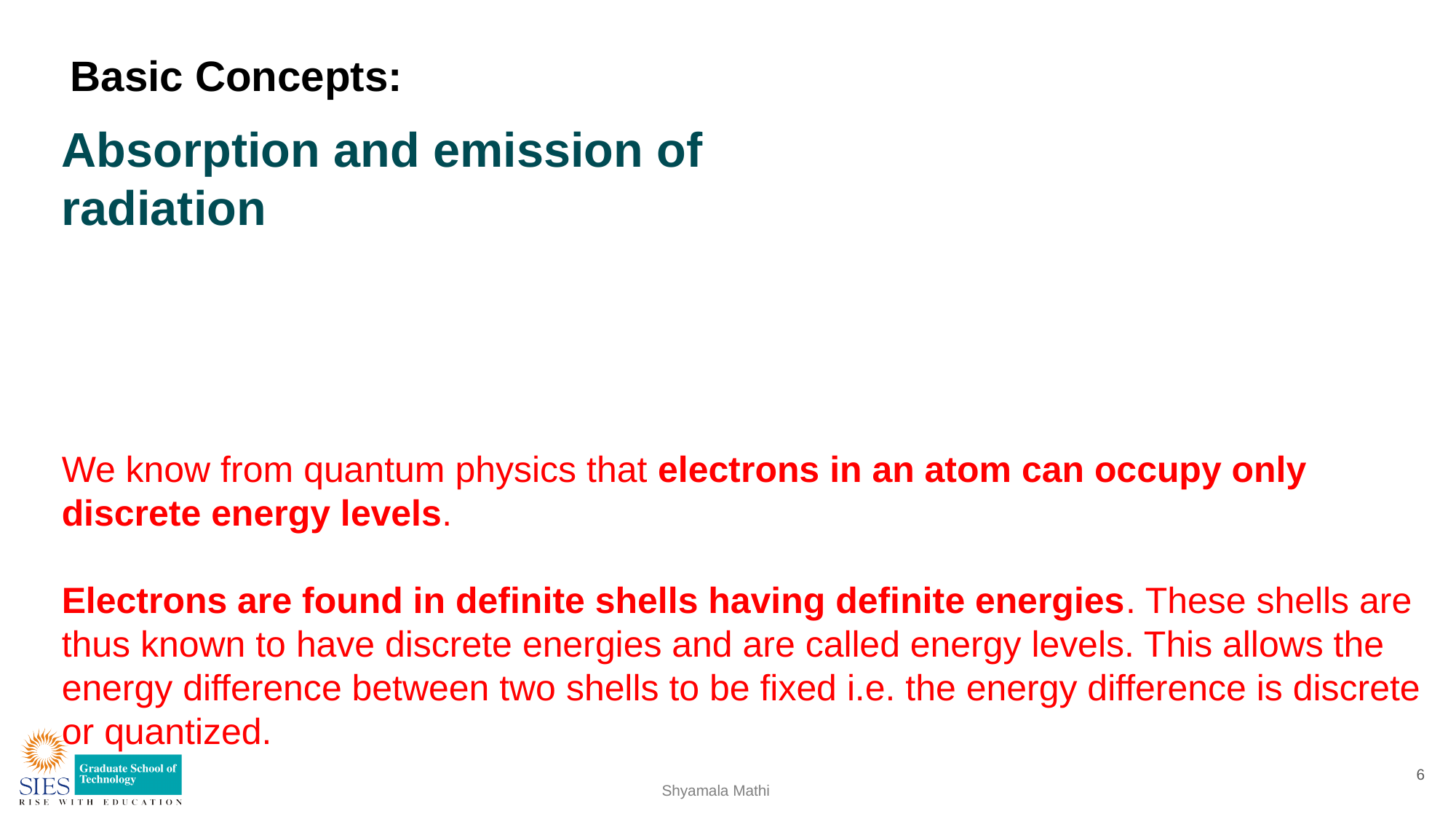

Basic Concepts:
Absorption and emission of radiation
We know from quantum physics that electrons in an atom can occupy only discrete energy levels.

Electrons are found in definite shells having definite energies. These shells are thus known to have discrete energies and are called energy levels. This allows the energy difference between two shells to be fixed i.e. the energy difference is discrete or quantized.
6